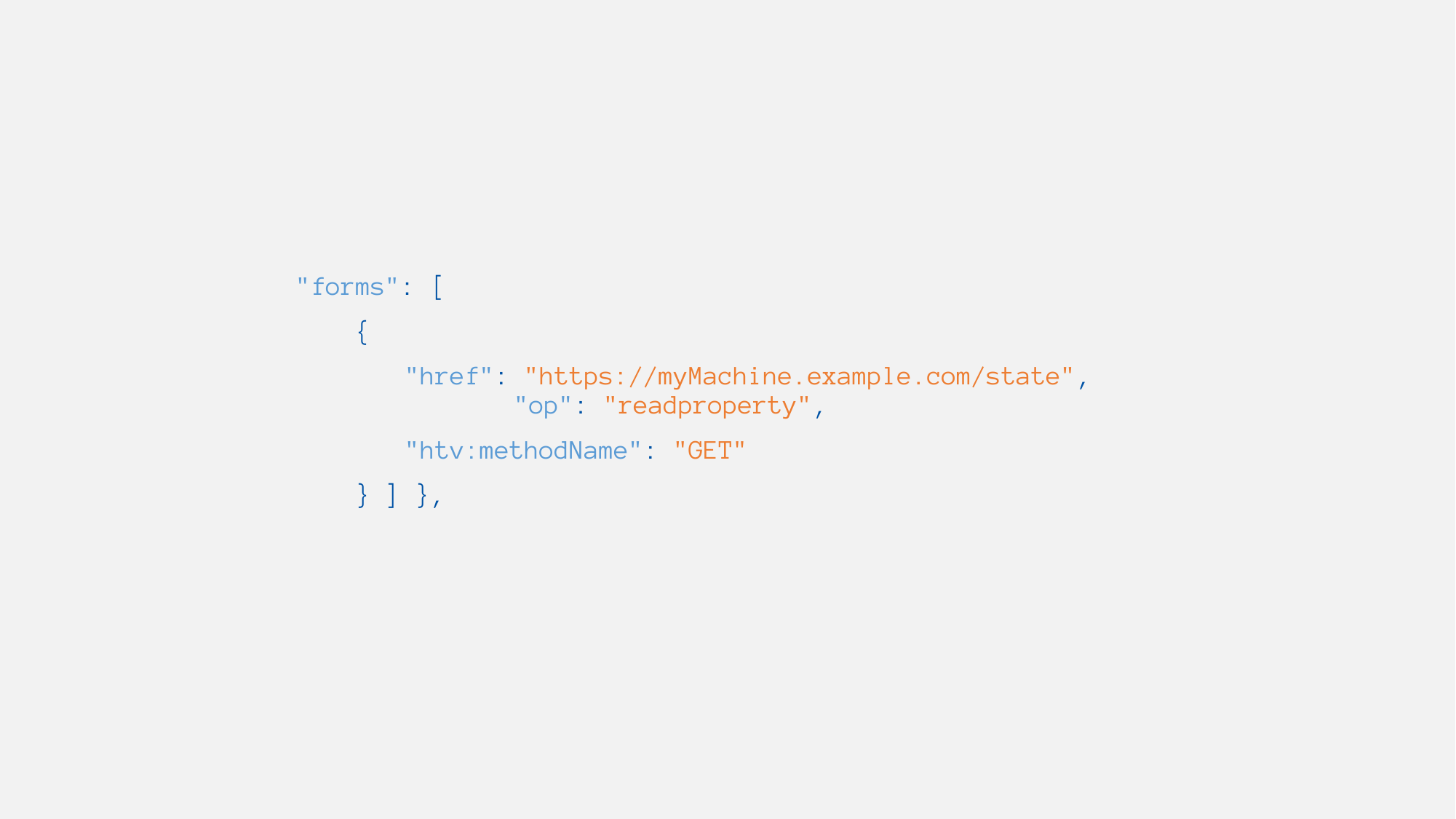

"forms": [
    {
	"href": "https://myMachine.example.com/state",                  	"op": "readproperty",
	"htv:methodName": "GET"
    } ] },